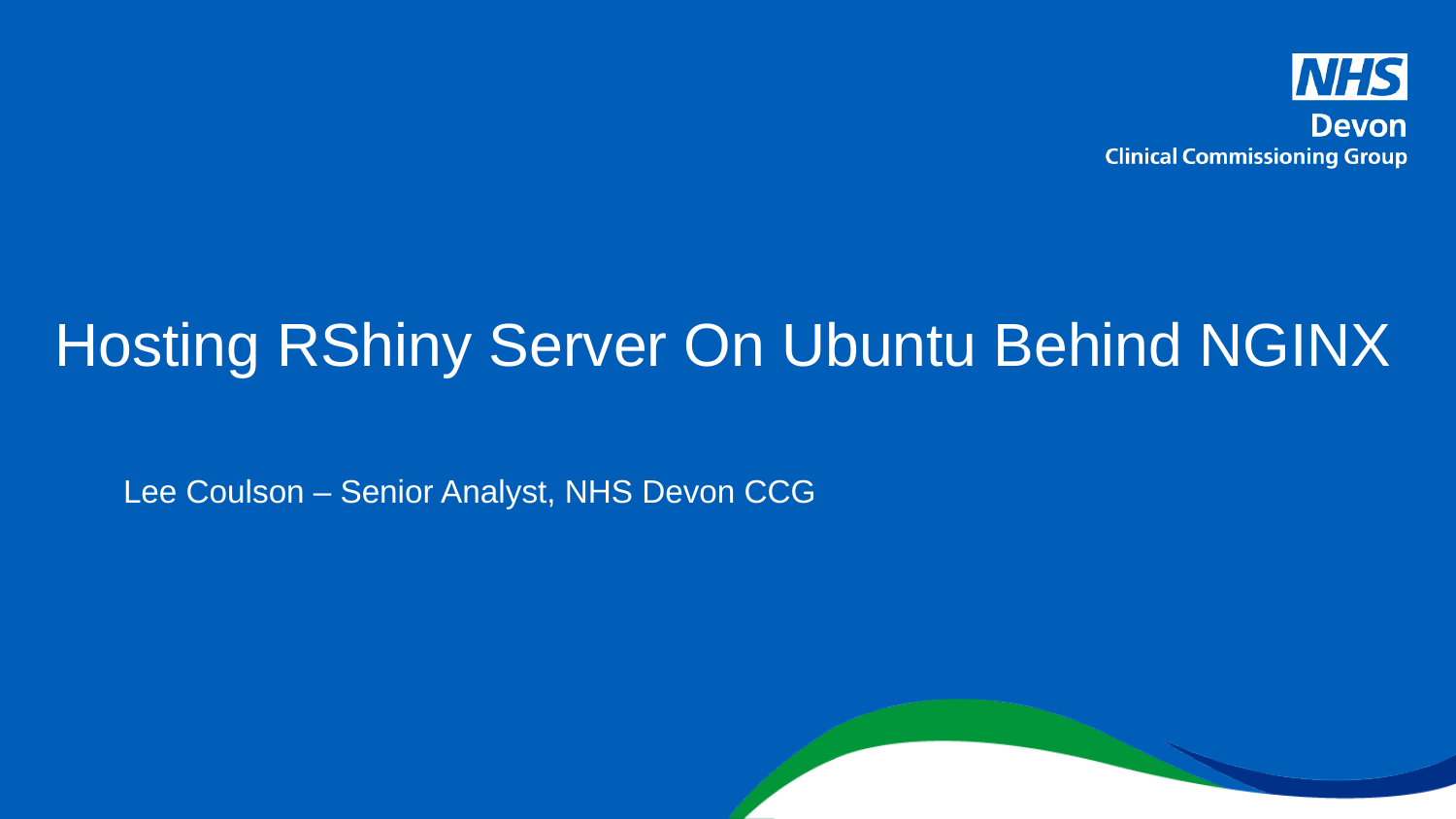

# Hosting RShiny Server On Ubuntu Behind NGINX
Lee Coulson – Senior Analyst, NHS Devon CCG